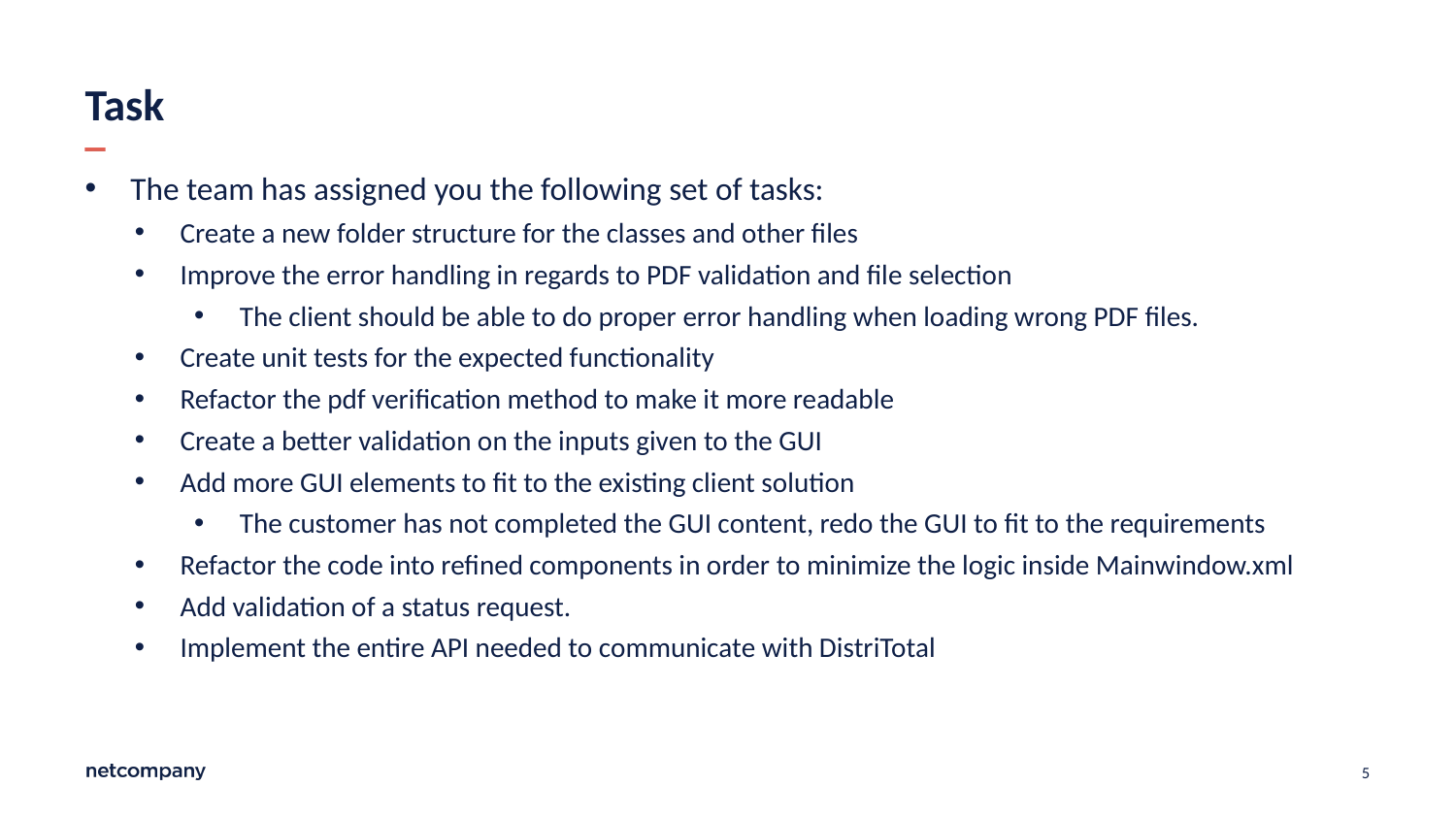

# Task
The team has assigned you the following set of tasks:
Create a new folder structure for the classes and other files
Improve the error handling in regards to PDF validation and file selection
The client should be able to do proper error handling when loading wrong PDF files.
Create unit tests for the expected functionality
Refactor the pdf verification method to make it more readable
Create a better validation on the inputs given to the GUI
Add more GUI elements to fit to the existing client solution
The customer has not completed the GUI content, redo the GUI to fit to the requirements
Refactor the code into refined components in order to minimize the logic inside Mainwindow.xml
Add validation of a status request.
Implement the entire API needed to communicate with DistriTotal